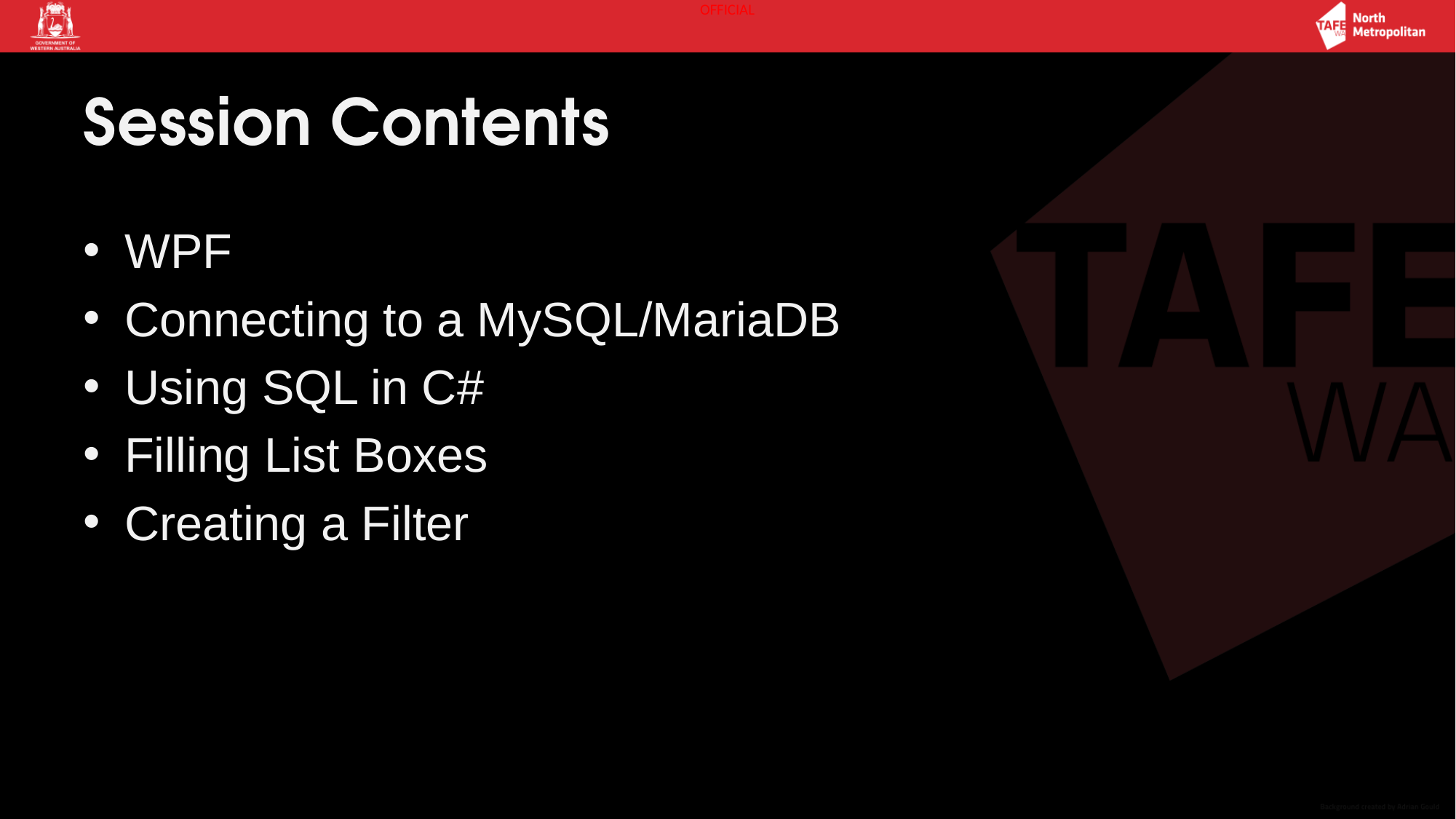

# Session Contents
WPF
Connecting to a MySQL/MariaDB
Using SQL in C#
Filling List Boxes
Creating a Filter